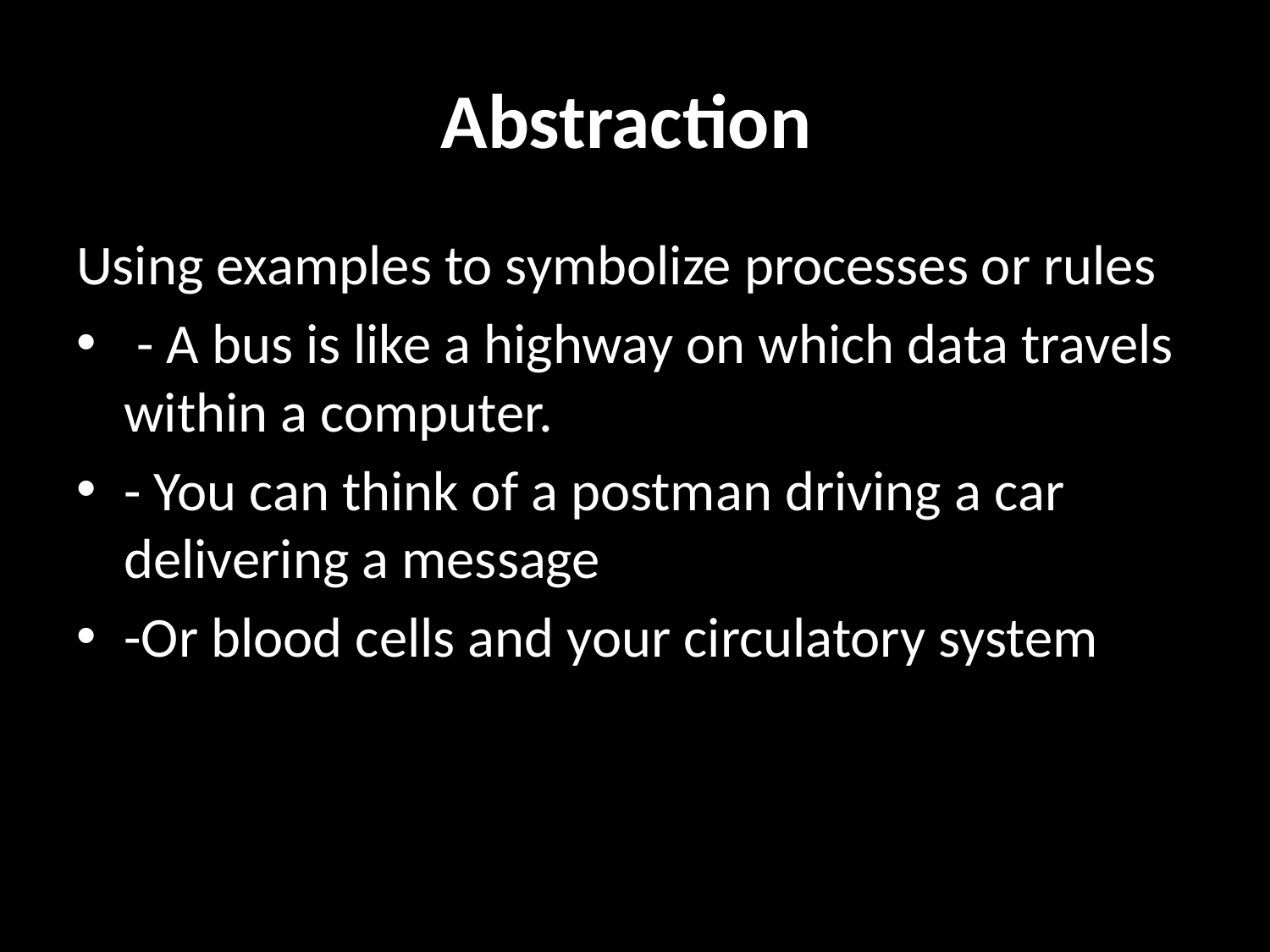

# Abstraction
Using examples to symbolize processes or rules
 - A bus is like a highway on which data travels within a computer.
- You can think of a postman driving a car delivering a message
-Or blood cells and your circulatory system